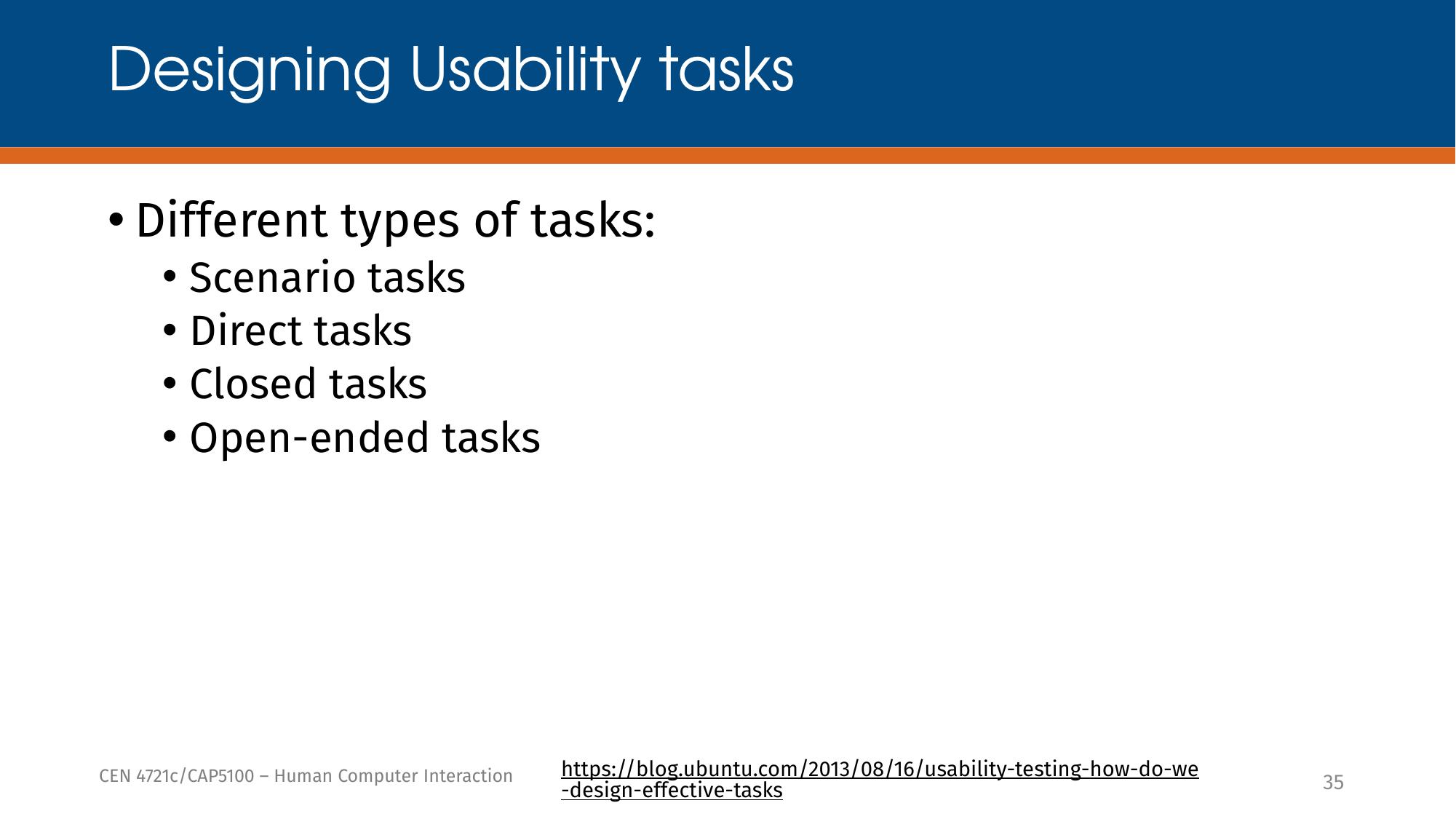

# Designing Usability tasks
Different types of tasks:
Scenario tasks
Direct tasks
Closed tasks
Open-ended tasks
https://blog.ubuntu.com/2013/08/16/usability-testing-how-do-we-design-effective-tasks
35